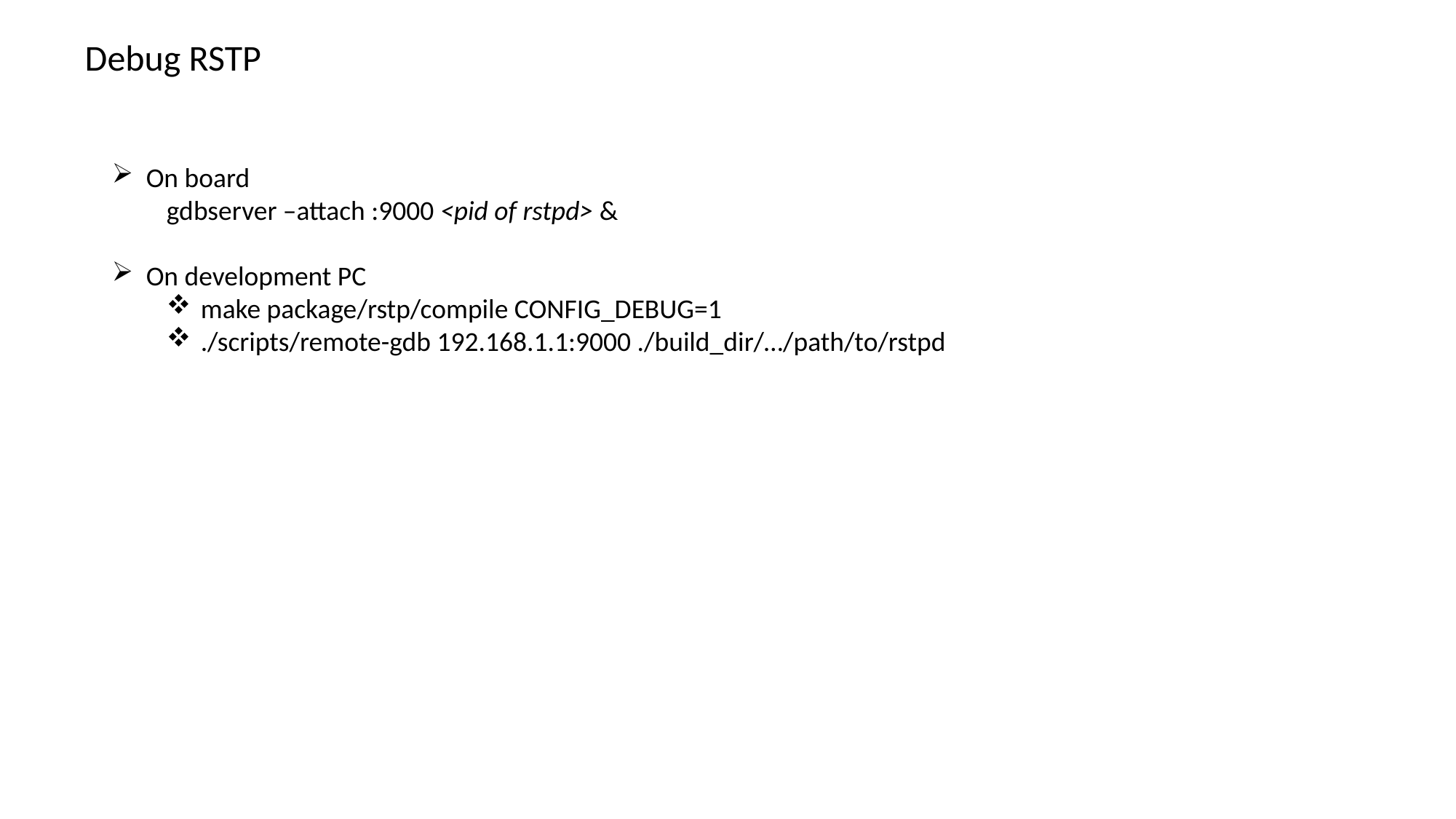

Debug RSTP
On board
gdbserver –attach :9000 <pid of rstpd> &

On development PC
make package/rstp/compile CONFIG_DEBUG=1
./scripts/remote-gdb 192.168.1.1:9000 ./build_dir/…/path/to/rstpd